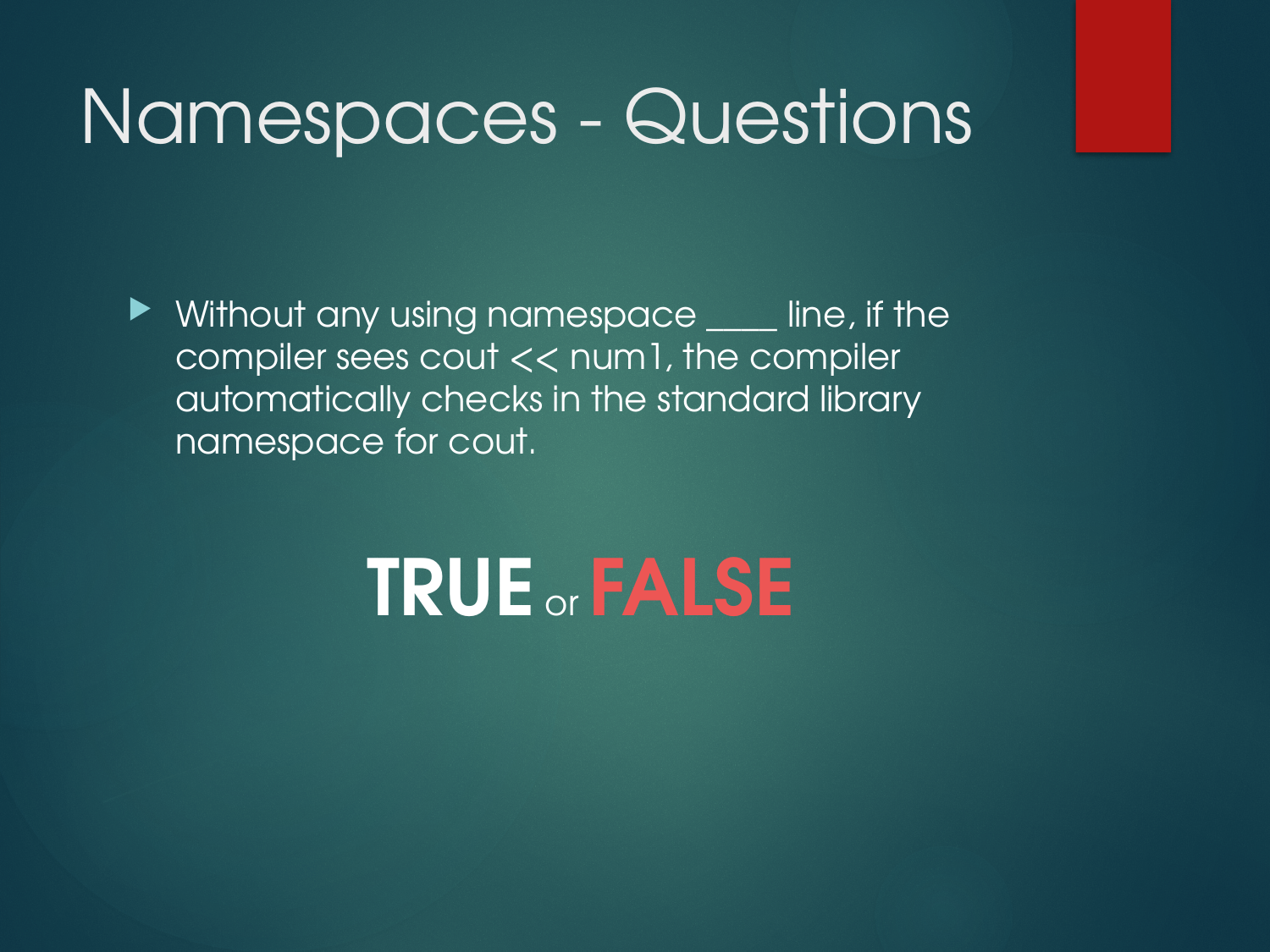

# Namespaces - Questions
Without any using namespace ____ line, if the compiler sees cout << num1, the compiler automatically checks in the standard library namespace for cout.

TRUE or FALSE